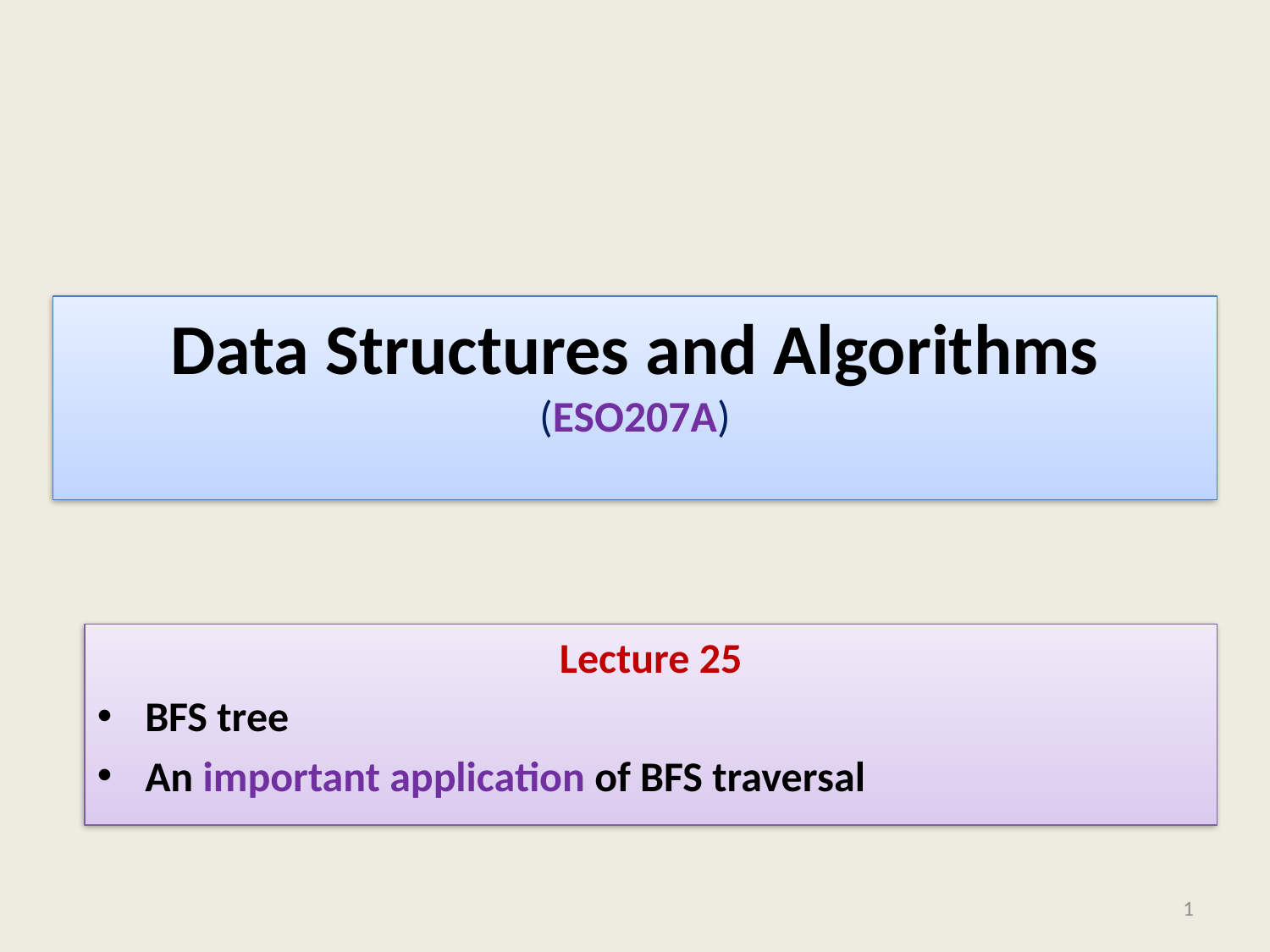

# Data Structures and Algorithms (ESO207A)
Lecture 25
BFS tree
An important application of BFS traversal
1